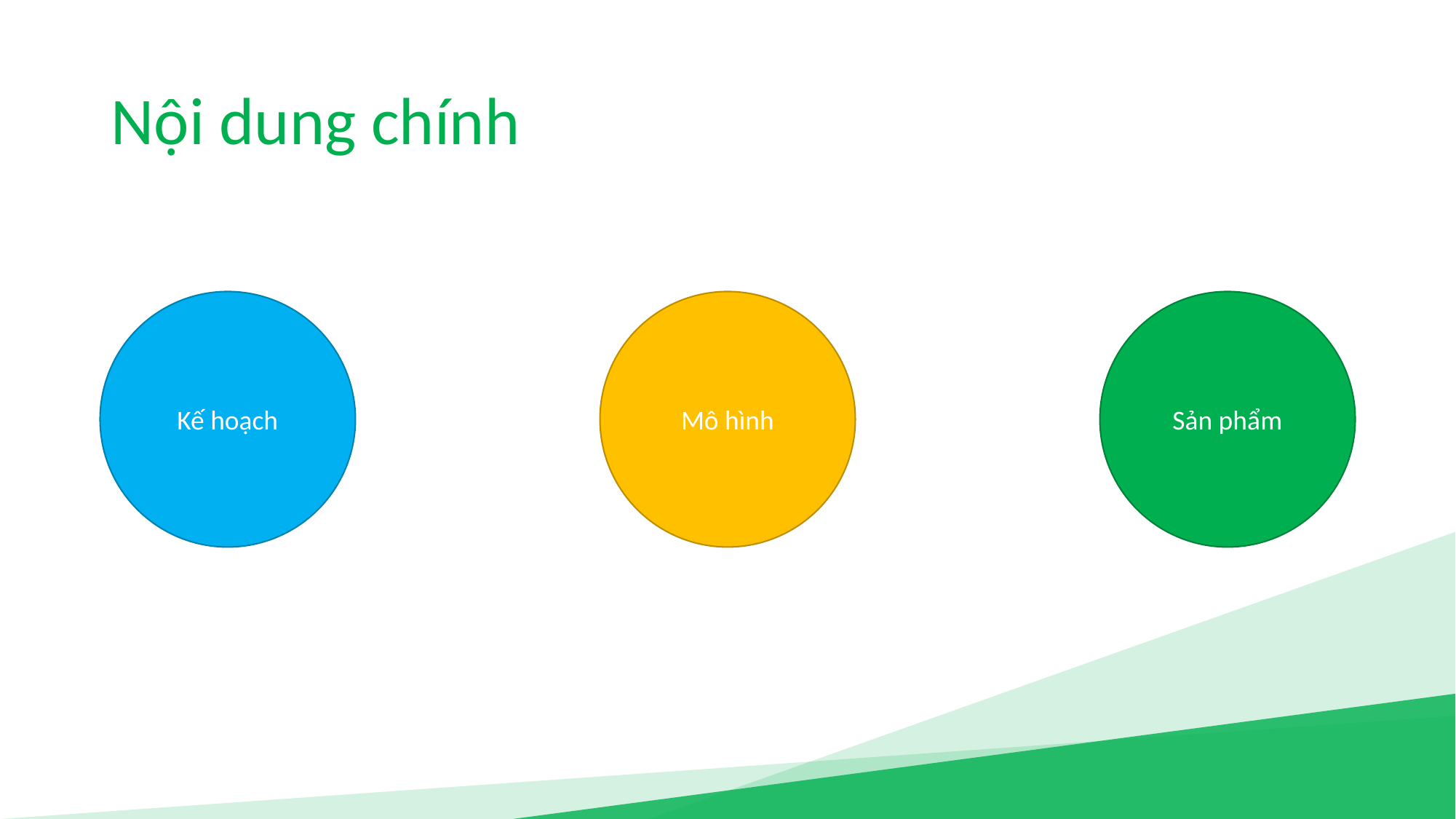

# Nội dung chính

Mô hình
Sản phẩm
Kế hoạch